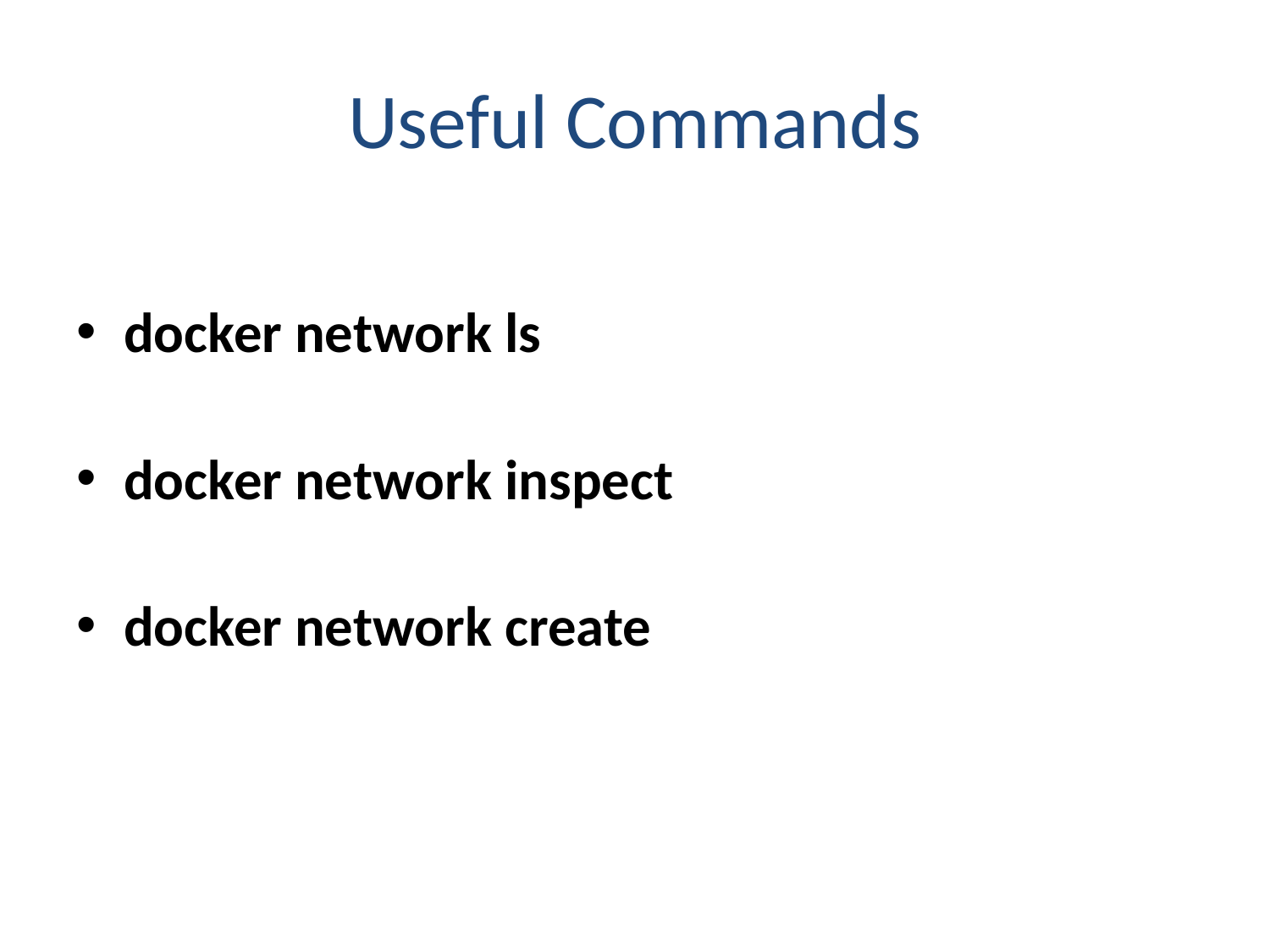

# Useful Commands
docker network ls
docker network inspect
docker network create